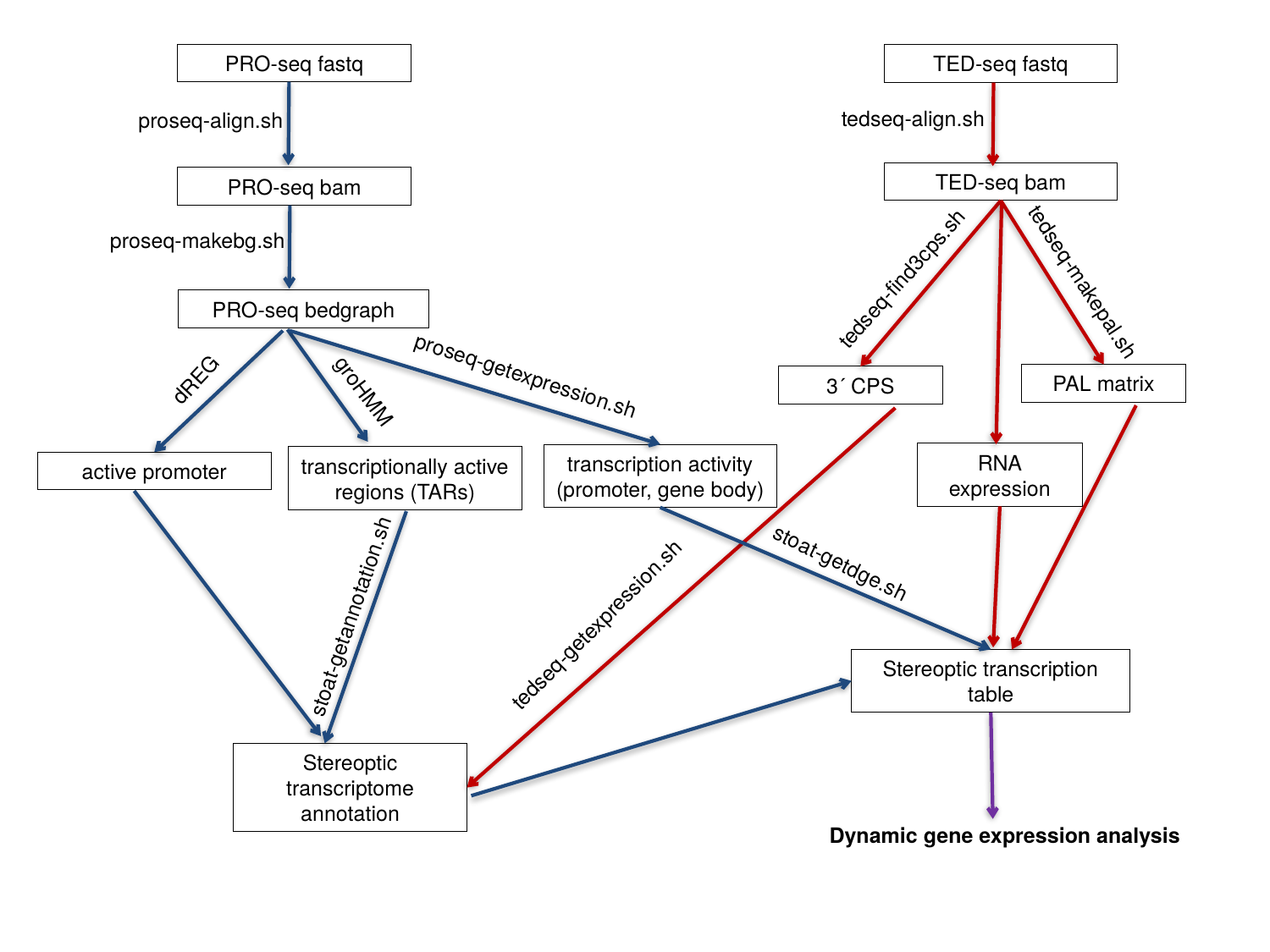

PRO-seq fastq
TED-seq fastq
tedseq-align.sh
proseq-align.sh
TED-seq bam
PRO-seq bam
proseq-makebg.sh
tedseq-find3cps.sh
tedseq-makepal.sh
PRO-seq bedgraph
proseq-getexpression.sh
dREG
PAL matrix
3´ CPS
groHMM
RNA expression
transcription activity (promoter, gene body)
transcriptionally active regions (TARs)
active promoter
stoat-getdge.sh
stoat-getannotation.sh
tedseq-getexpression.sh
Stereoptic transcription table
Stereoptic transcriptome annotation
Dynamic gene expression analysis